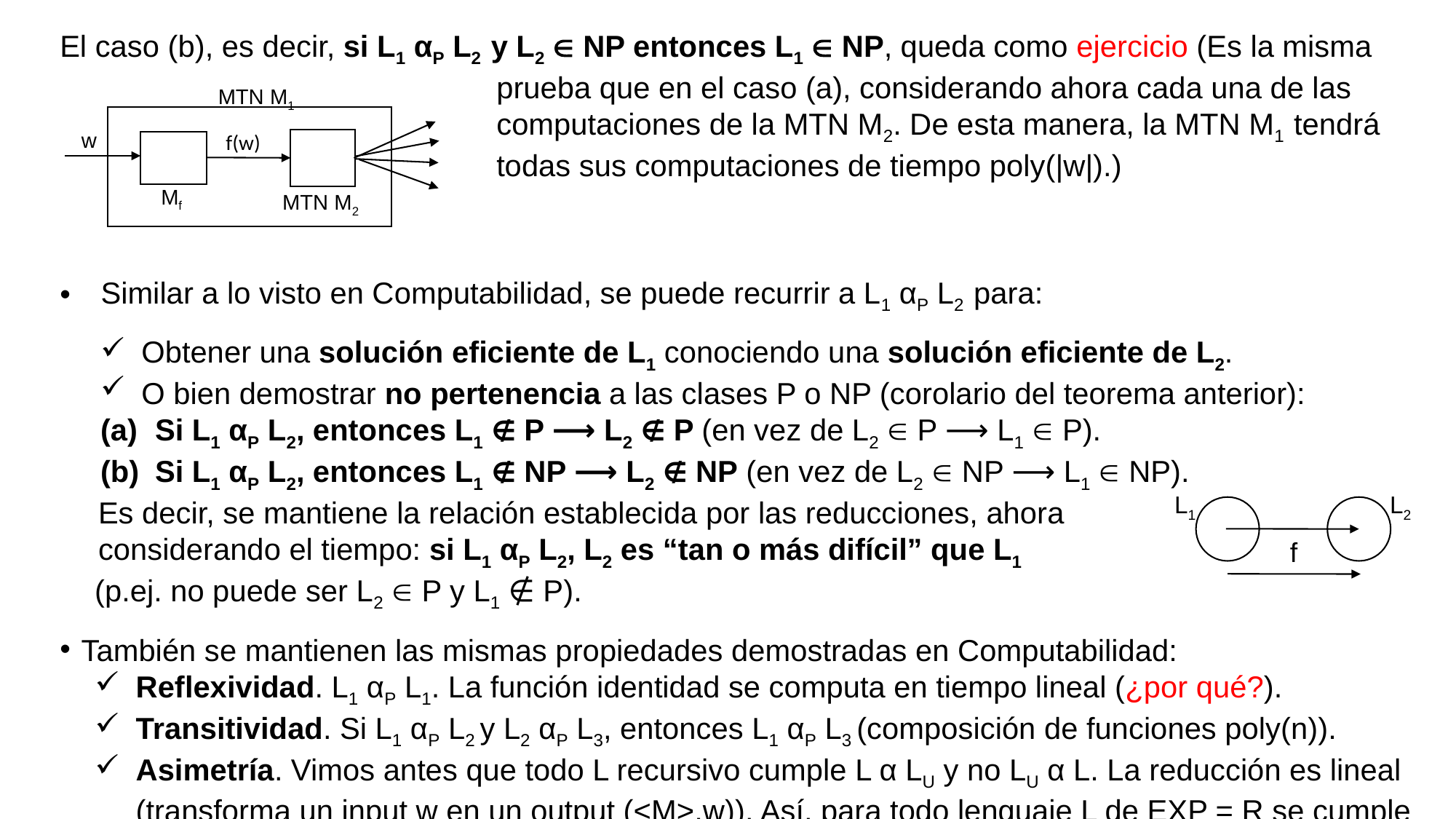

El caso (b), es decir, si L1 αP L2  y L2 ∈ NP entonces L1 ∈ NP, queda como ejercicio (Es la misma 				prueba que en el caso (a), considerando ahora cada una de las  					computaciones de la MTN M2. De esta manera, la MTN M1  tendrá 				todas sus computaciones de tiempo poly(|w|).)

Similar a lo visto en Computabilidad, se puede recurrir a L1 αP L2  para:

Obtener una solución eficiente de L1 conociendo una solución eficiente de L2.
O bien demostrar no pertenencia a las clases P o NP (corolario del teorema anterior):
Si L1 αP L2, entonces L1 ∉ P ⟶ L2 ∉ P (en vez de L2 ∈ P ⟶ L1 ∈ P).
Si L1 αP L2, entonces L1 ∉ NP ⟶ L2 ∉ NP (en vez de L2 ∈ NP ⟶ L1 ∈ NP).
 Es decir, se mantiene la relación establecida por las reducciones, ahora
 considerando el tiempo: si L1 αP L2, L2 es “tan o más difícil” que L1
 (p.ej. no puede ser L2 ∈ P y L1 ∉ P).

También se mantienen las mismas propiedades demostradas en Computabilidad:
Reflexividad. L1 αP L1. La función identidad se computa en tiempo lineal (¿por qué?).
Transitividad. Si L1 αP L2 y L2 αP L3, entonces L1 αP L3 (composición de funciones poly(n)).
Asimetría. Vimos antes que todo L recursivo cumple L α LU y no LU α L. La reducción es lineal (transforma un input w en un output (<M>,w)). Así, para todo lenguaje L de EXP = R se cumple      L αP LU y no LU αP L (naturalmente LU es más difícil que todo lenguaje de EXP).
MTN M1

w
f(w)

Mf
MTN M2
L1
L2

f